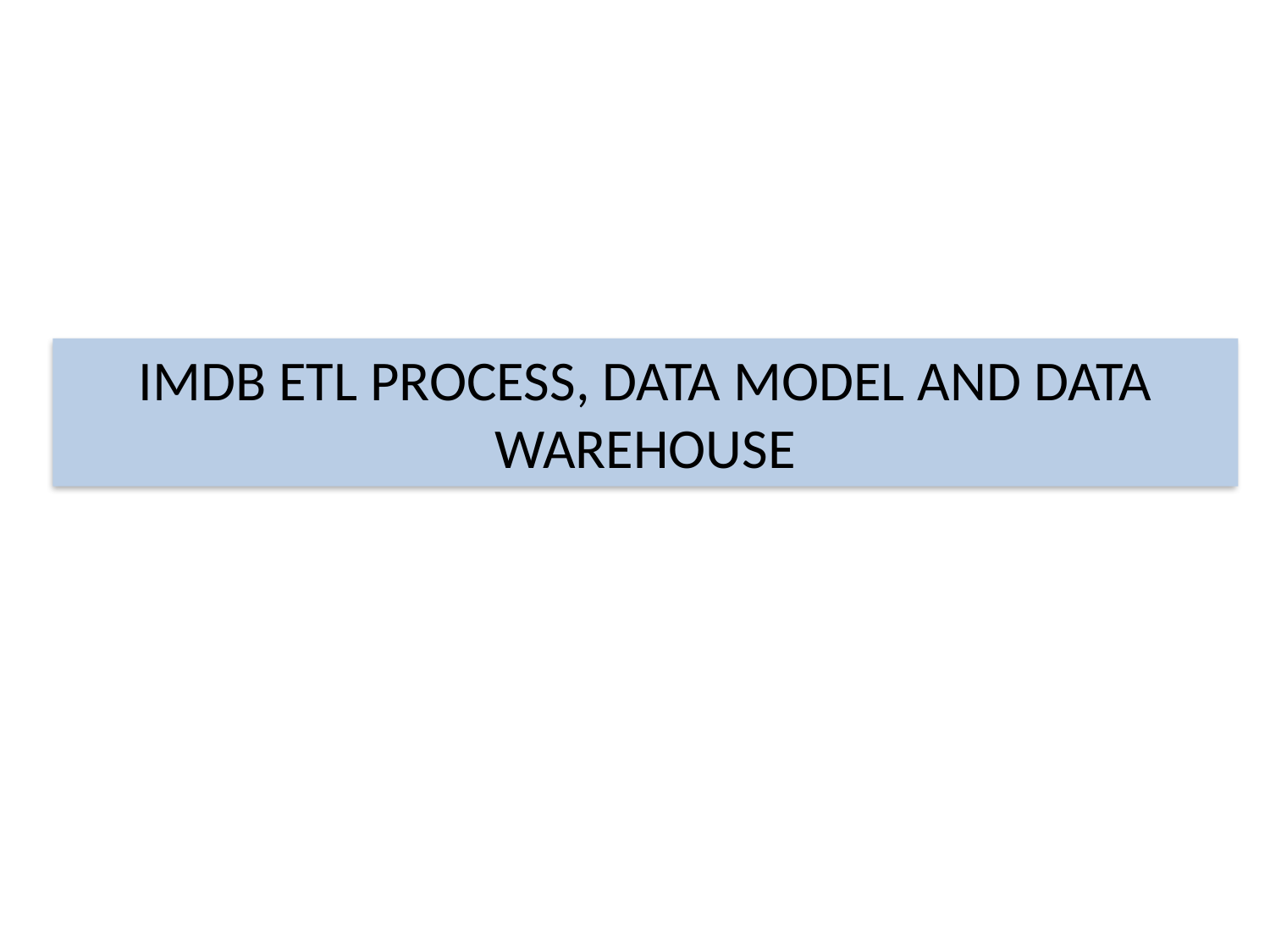

IMDB ETL PROCESS, DATA MODEL AND DATA WAREHOUSE